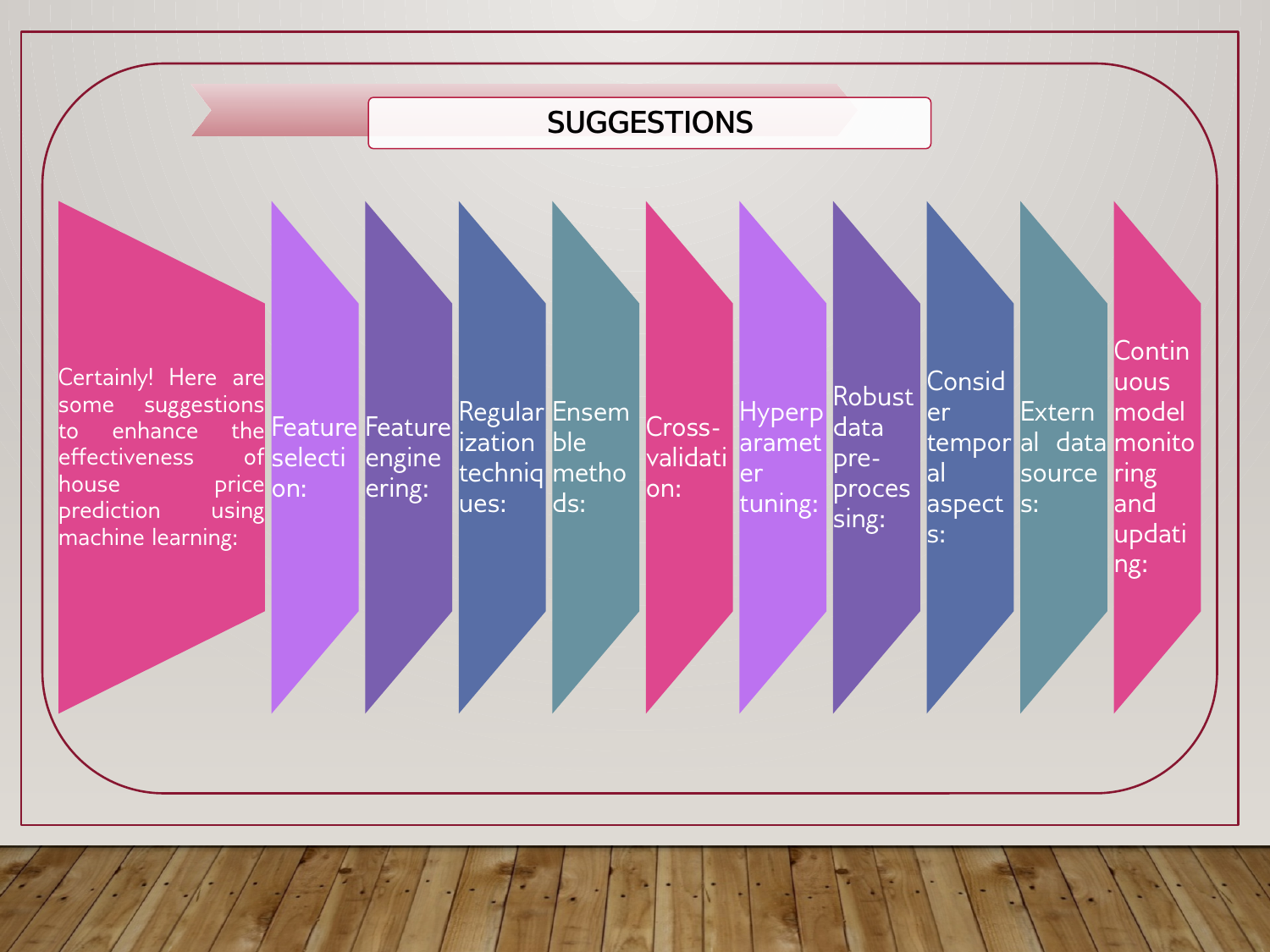

SUGGESTIONS
Certainly! Here are some suggestions to enhance the effectiveness of house price prediction using machine learning:
Feature selection:
Feature engineering:
Regularization techniques:
Ensemble methods:
Cross-validation:
Hyperparameter tuning:
Robust data pre-processing:
Consider temporal aspects:
External data sources:
Continuous model monitoring and updating: